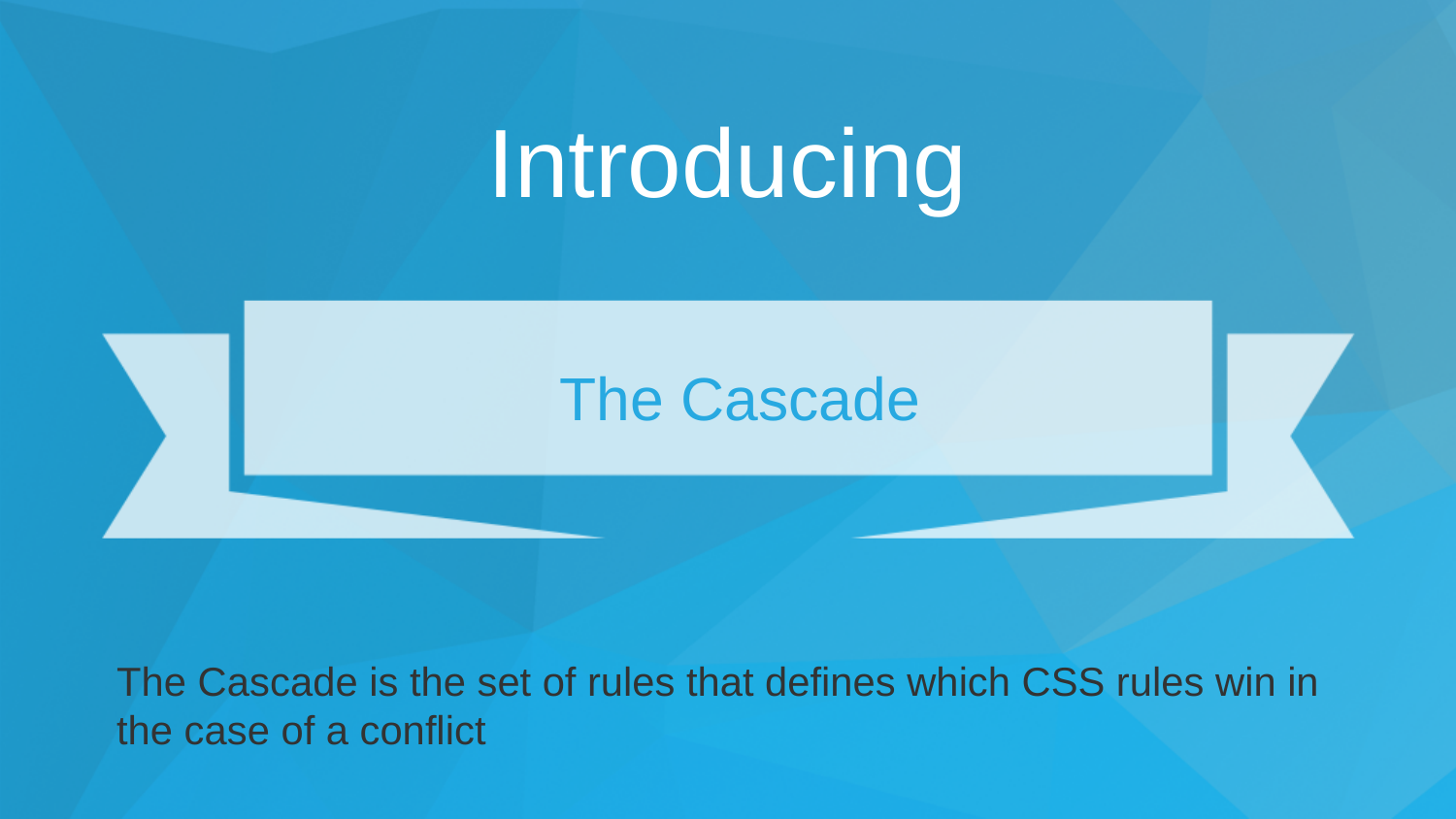

# The Cascade
The Cascade is the set of rules that defines which CSS rules win in the case of a conflict